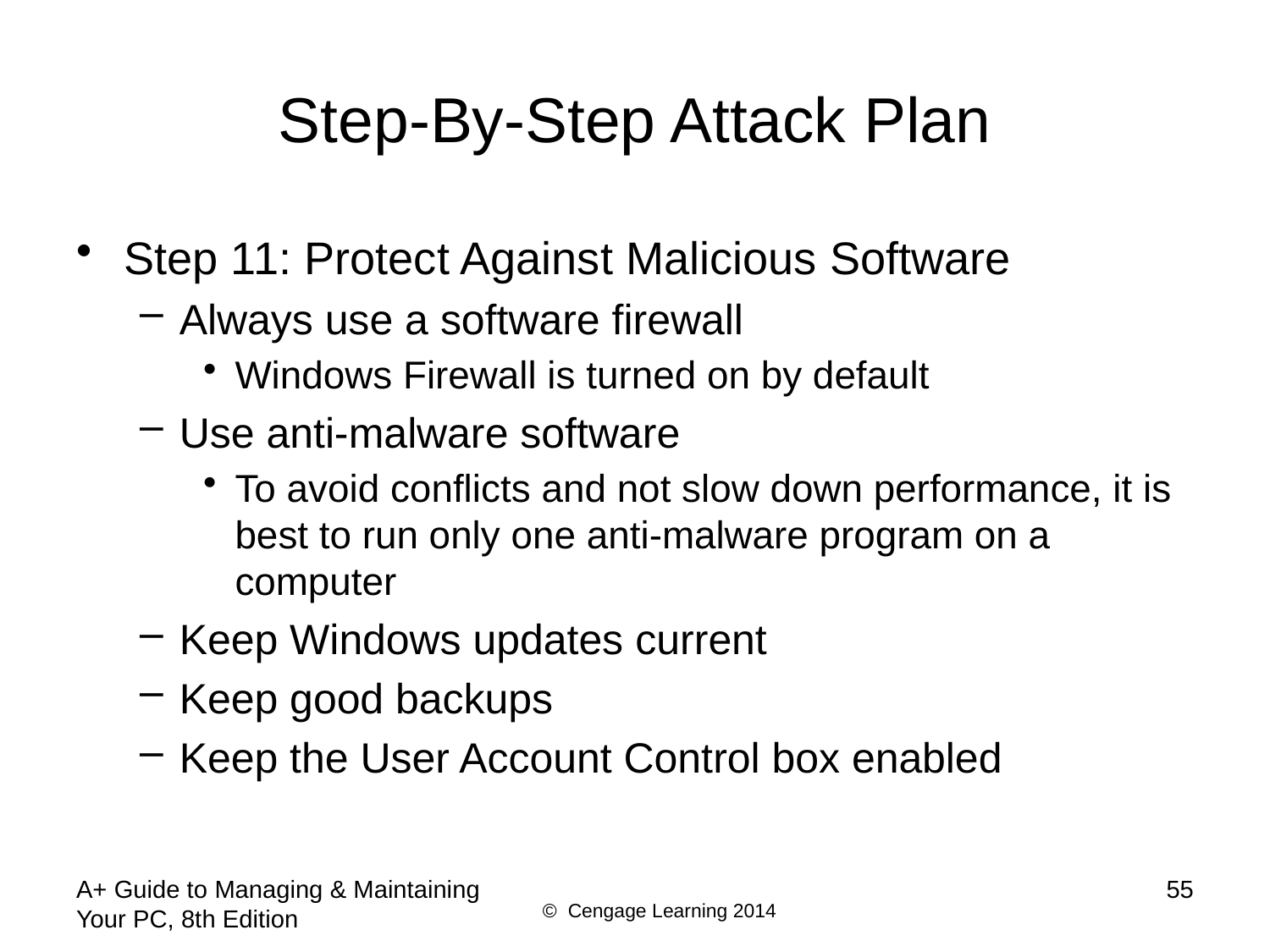

# Step-By-Step Attack Plan
Step 11: Protect Against Malicious Software
Always use a software firewall
Windows Firewall is turned on by default
Use anti-malware software
To avoid conflicts and not slow down performance, it is best to run only one anti-malware program on a computer
Keep Windows updates current
Keep good backups
Keep the User Account Control box enabled
A+ Guide to Managing & Maintaining Your PC, 8th Edition
55